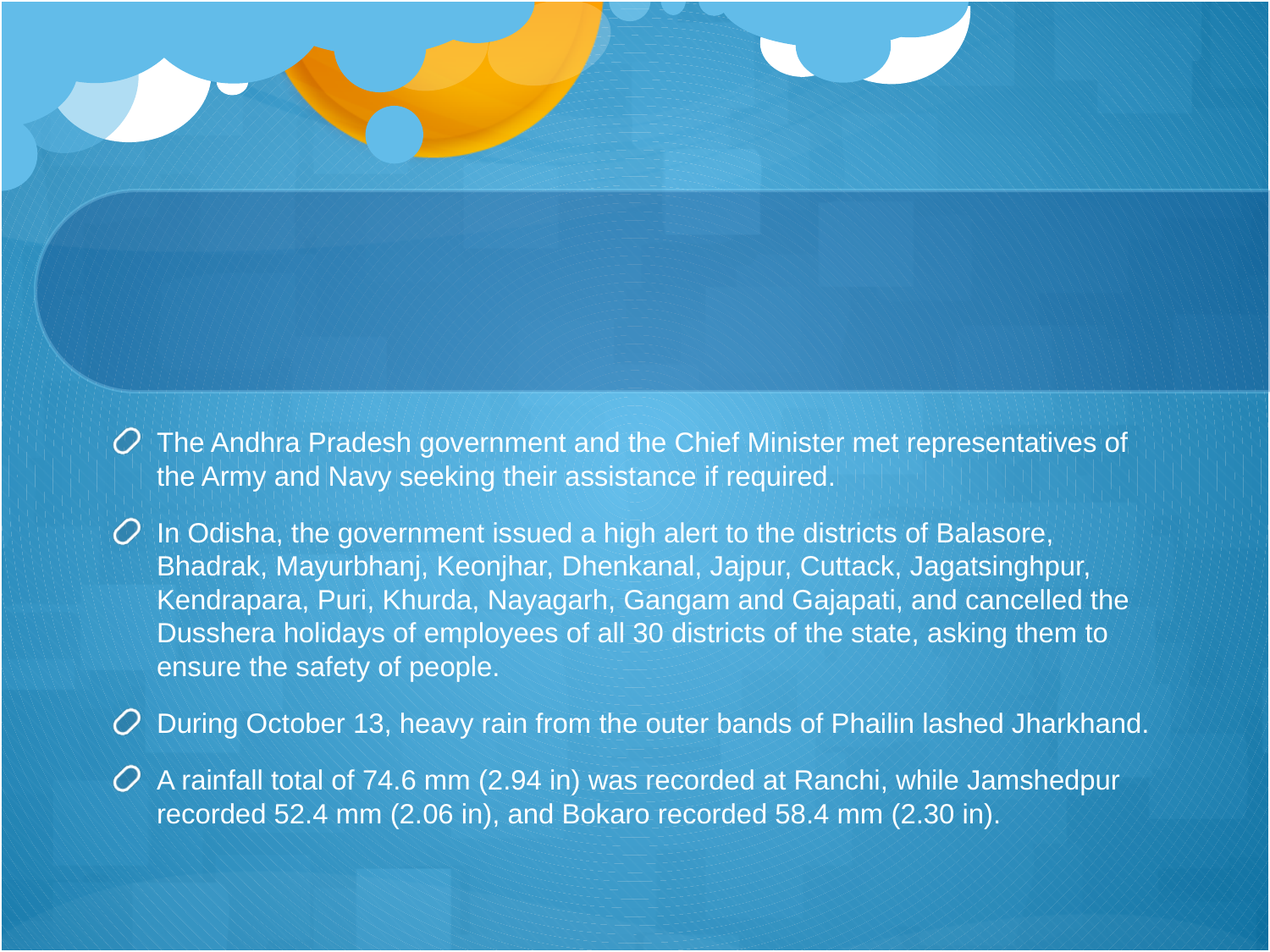

The Andhra Pradesh government and the Chief Minister met representatives of the Army and Navy seeking their assistance if required.
In Odisha, the government issued a high alert to the districts of Balasore, Bhadrak, Mayurbhanj, Keonjhar, Dhenkanal, Jajpur, Cuttack, Jagatsinghpur, Kendrapara, Puri, Khurda, Nayagarh, Gangam and Gajapati, and cancelled the Dusshera holidays of employees of all 30 districts of the state, asking them to ensure the safety of people.
During October 13, heavy rain from the outer bands of Phailin lashed Jharkhand.
A rainfall total of 74.6 mm (2.94 in) was recorded at Ranchi, while Jamshedpur recorded 52.4 mm (2.06 in), and Bokaro recorded 58.4 mm (2.30 in).